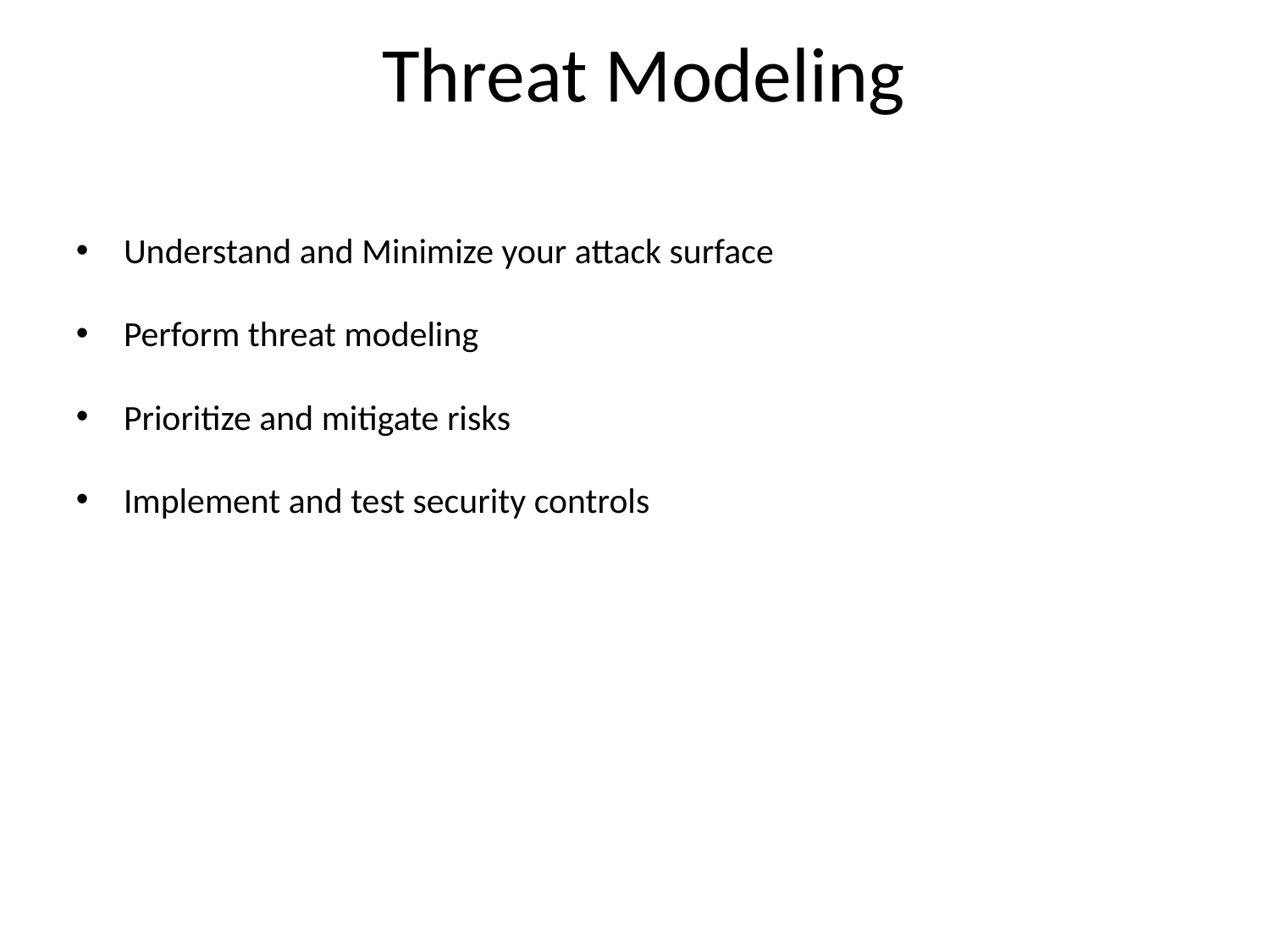

# Threat Modeling
Understand and Minimize your attack surface

Perform threat modeling

Prioritize and mitigate risks

Implement and test security controls